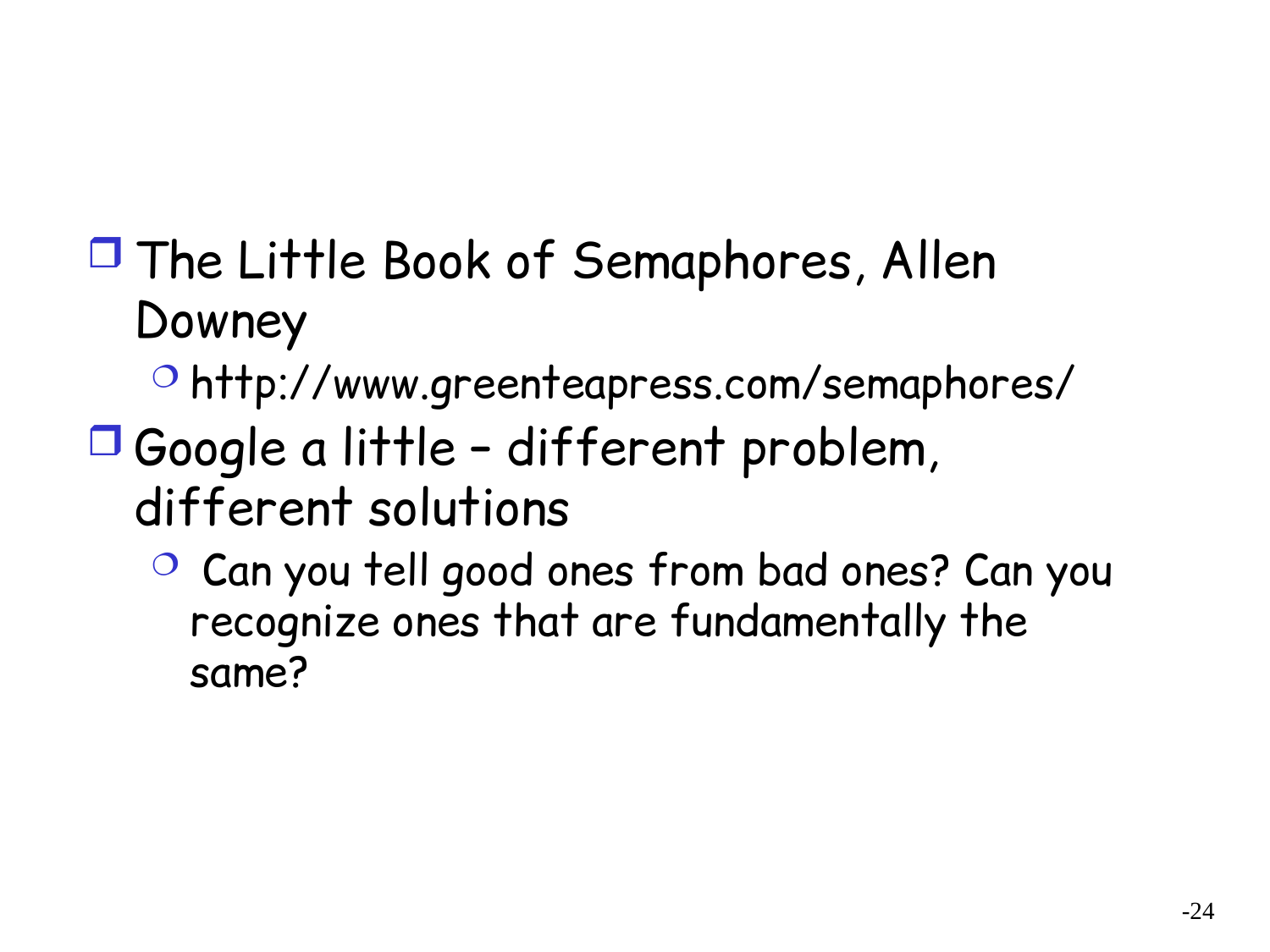

#
The Little Book of Semaphores, Allen Downey
http://www.greenteapress.com/semaphores/
Google a little – different problem,  different solutions
 Can you tell good ones from bad ones? Can you recognize ones that are fundamentally the same?

-24